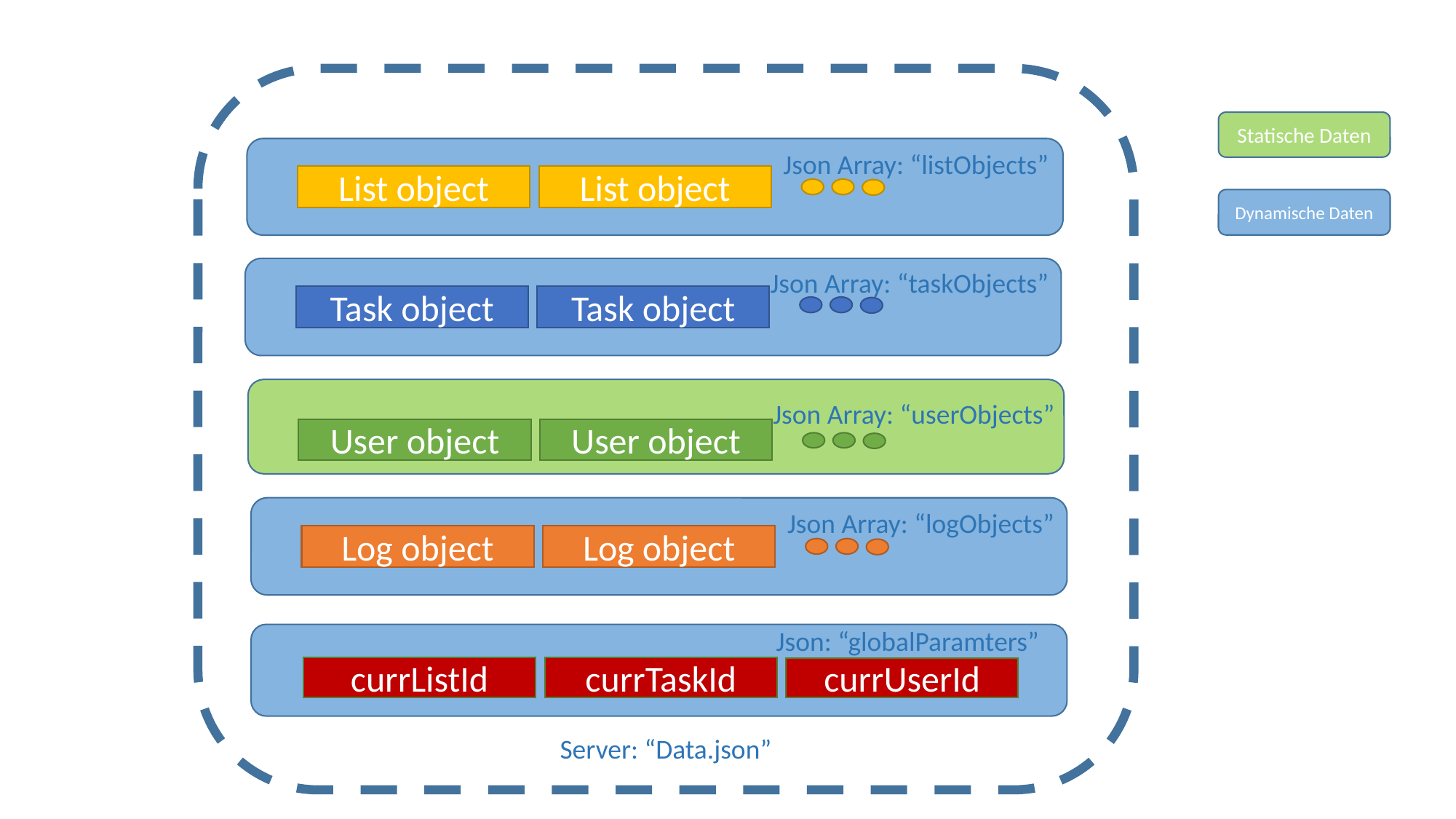

Statische Daten
J
Json Array: “listObjects”
List object
List object

Dynamische Daten

Json Array: “taskObjects”
Task object
Task object

Json Array: “userObjects”
User object
User object

J
Json Array: “logObjects”
Log object
Log object

Json: “globalParamters”

currListId
currTaskId
currUserId
Server: “Data.json”